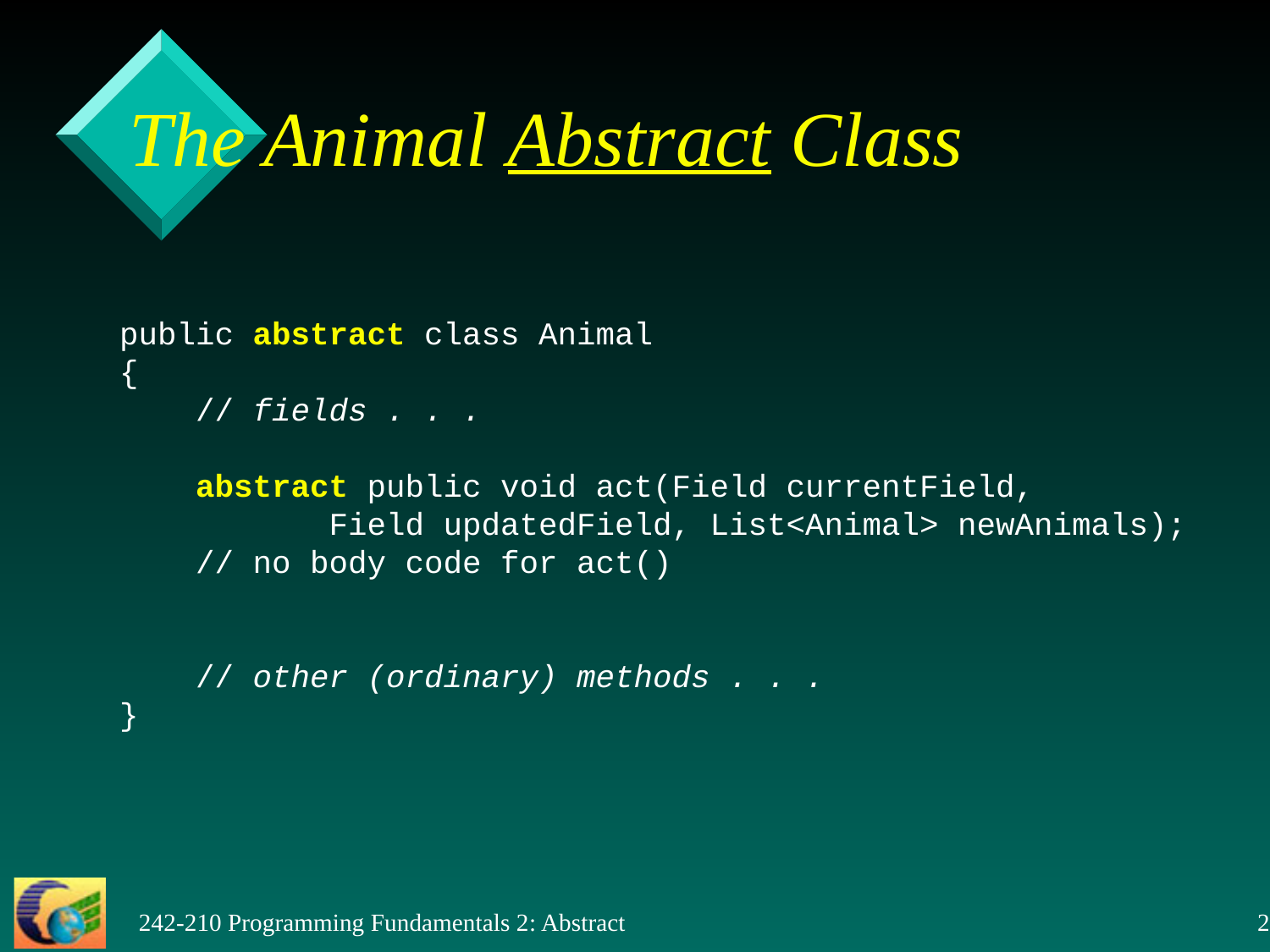

# The Animal Abstract Class
public abstract class Animal
{
    // fields . . .

    abstract public void act(Field currentField,
           Field updatedField, List<Animal> newAnimals);
    // no body code for act()

    // other (ordinary) methods . . .
}